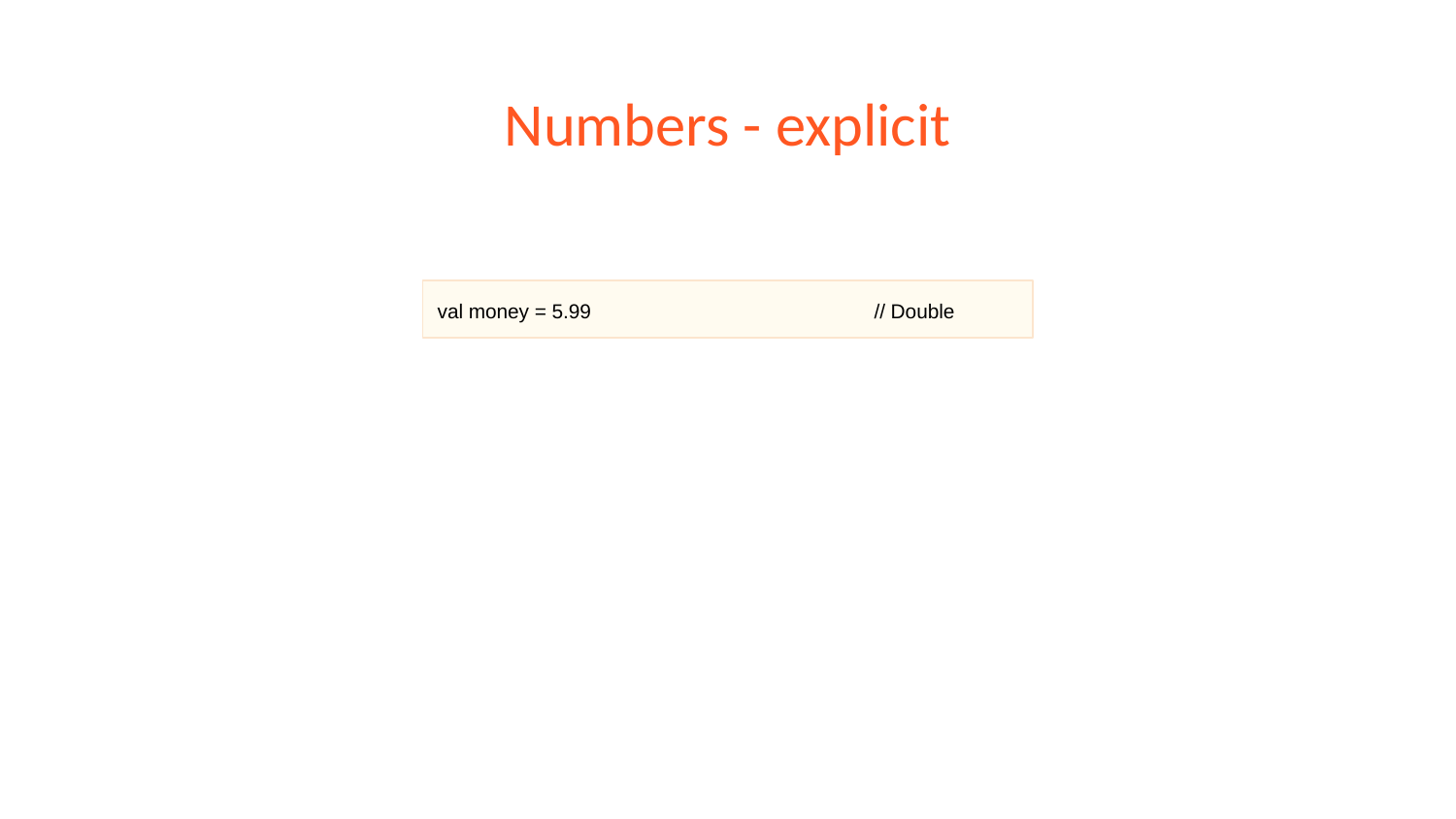

# Numbers - explicit

val money = 5.99		// Double